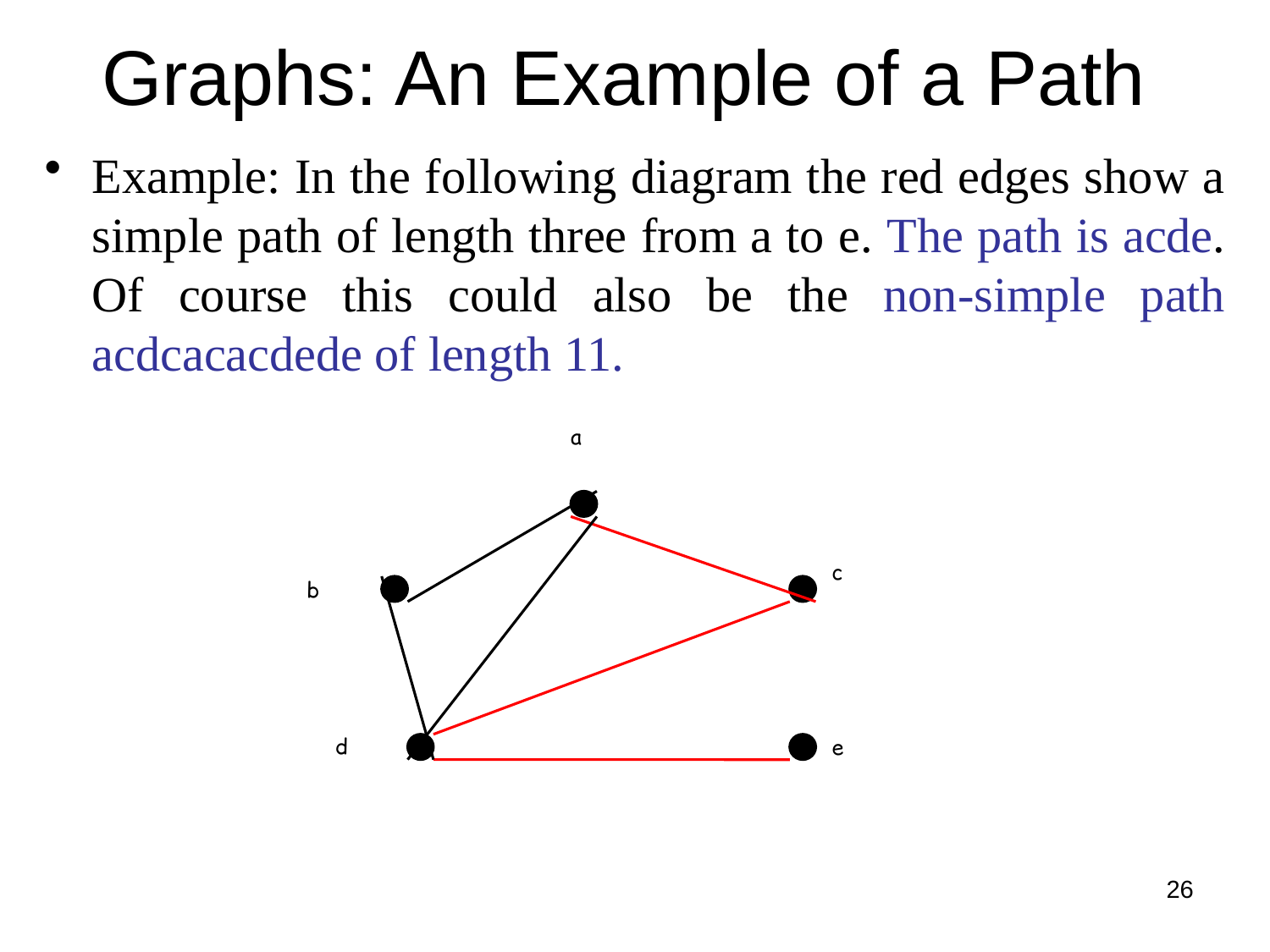

# Graphs: An Example of a Path
Example: In the following diagram the red edges show a simple path of length three from a to e. The path is acde. Of course this could also be the non-simple path acdcacacdede of length 11.
a

c
b

d

e

26